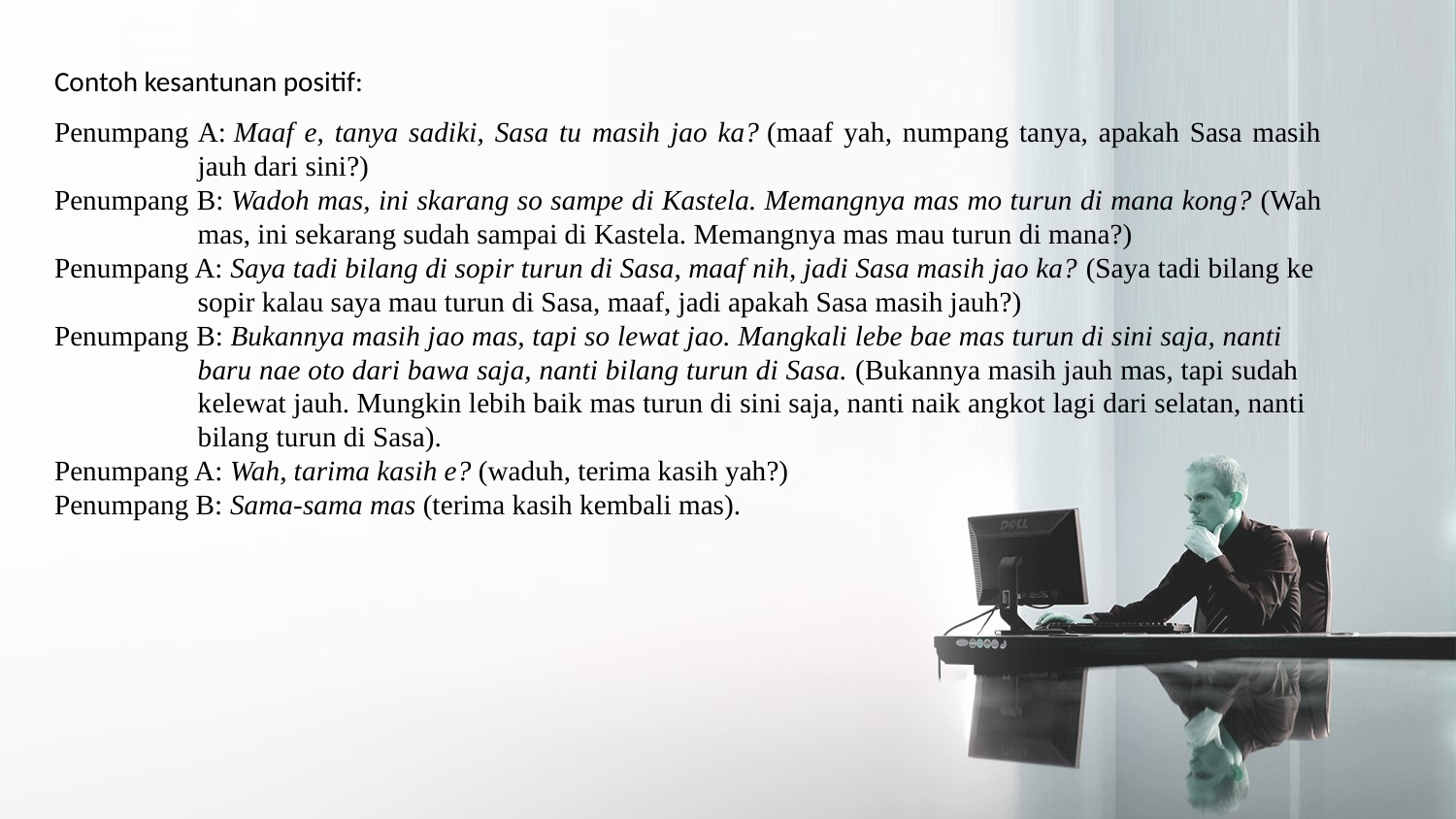

Contoh kesantunan positif:
Penumpang A: Maaf e, tanya sadiki, Sasa tu masih jao ka? (maaf yah, numpang tanya, apakah Sasa masih jauh dari sini?)
Penumpang B: Wadoh mas, ini skarang so sampe di Kastela. Memangnya mas mo turun di mana kong? (Wah mas, ini sekarang sudah sampai di Kastela. Memangnya mas mau turun di mana?)
Penumpang A: Saya tadi bilang di sopir turun di Sasa, maaf nih, jadi Sasa masih jao ka? (Saya tadi bilang ke  sopir kalau saya mau turun di Sasa, maaf, jadi apakah Sasa masih jauh?)
Penumpang B: Bukannya masih jao mas, tapi so lewat jao. Mangkali lebe bae mas turun di sini saja, nanti      baru nae oto dari bawa saja, nanti bilang turun di Sasa. (Bukannya masih jauh mas, tapi sudah    kelewat jauh. Mungkin lebih baik mas turun di sini saja, nanti naik angkot lagi dari selatan, nanti   bilang turun di Sasa).
Penumpang A: Wah, tarima kasih e? (waduh, terima kasih yah?)
Penumpang B: Sama-sama mas (terima kasih kembali mas).